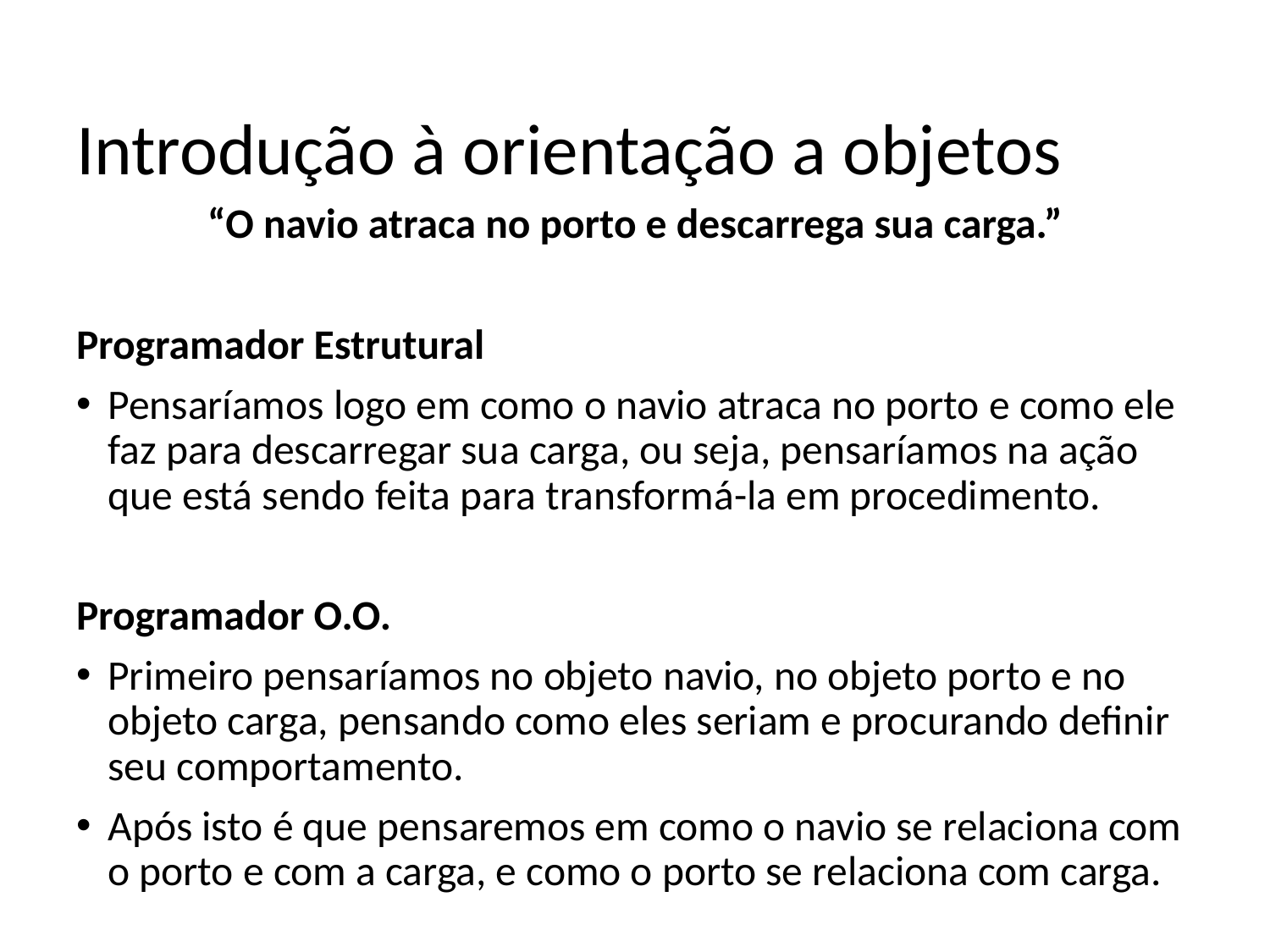

# Introdução à orientação a objetos
“O navio atraca no porto e descarrega sua carga.”

Programador Estrutural
Pensaríamos logo em como o navio atraca no porto e como ele faz para descarregar sua carga, ou seja, pensaríamos na ação que está sendo feita para transformá-la em procedimento.

Programador O.O.
Primeiro pensaríamos no objeto navio, no objeto porto e no objeto carga, pensando como eles seriam e procurando definir seu comportamento.
Após isto é que pensaremos em como o navio se relaciona com o porto e com a carga, e como o porto se relaciona com carga.